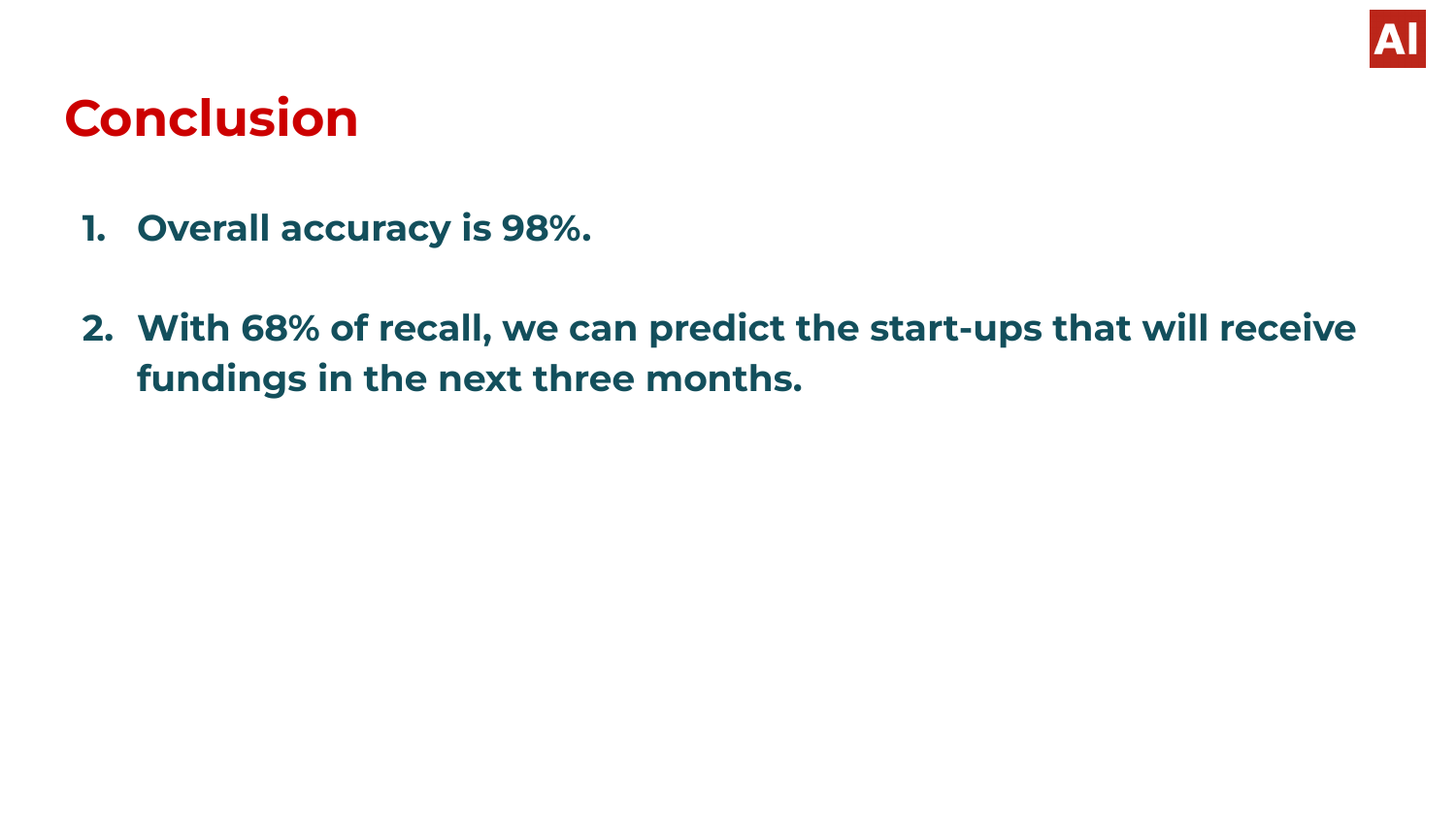

# Conclusion
Overall accuracy is 98%.

With 68% of recall, we can predict the start-ups that will receive fundings in the next three months.